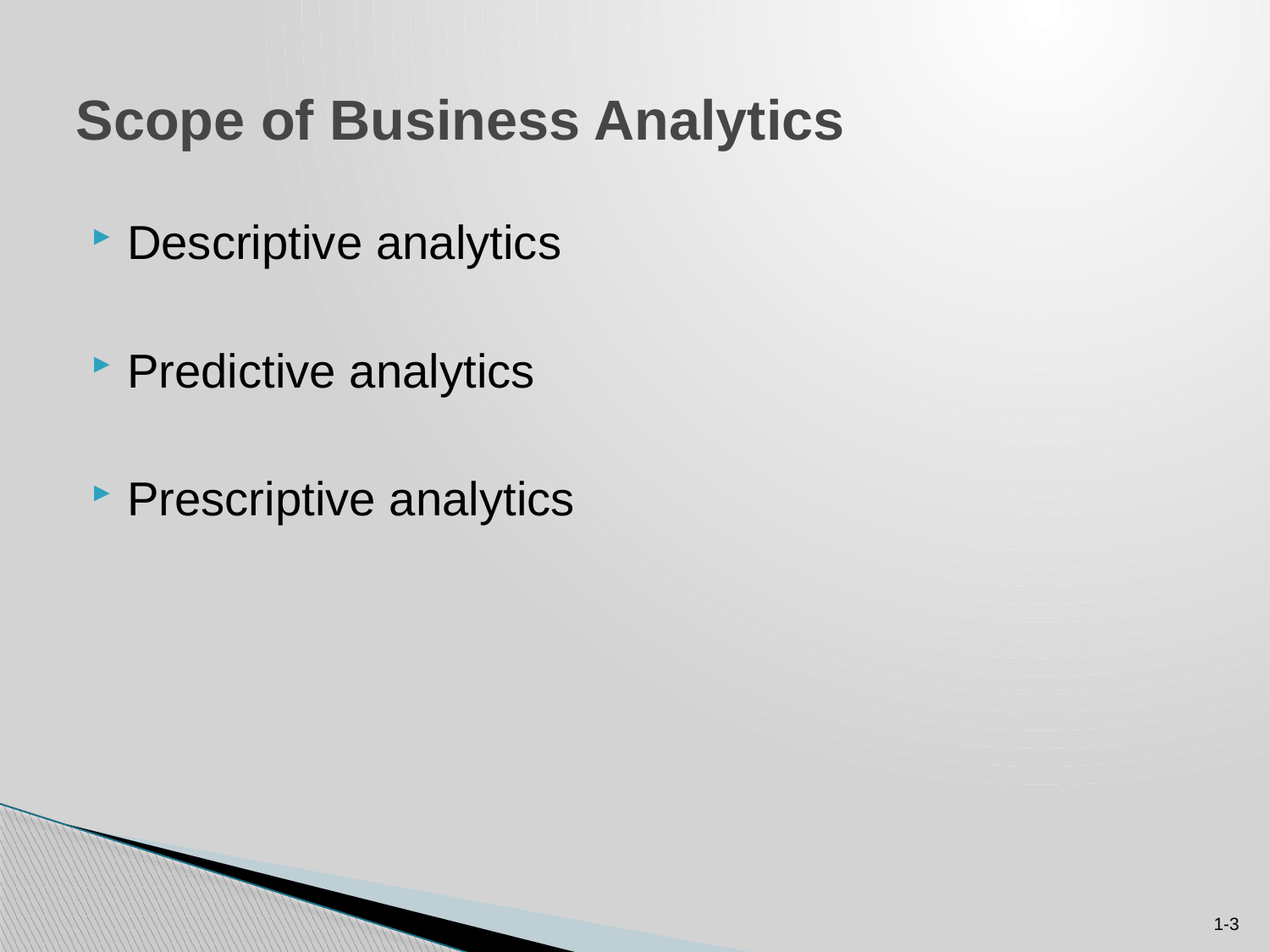

# Scope of Business Analytics
Descriptive analytics

Predictive analytics

Prescriptive analytics

1-3